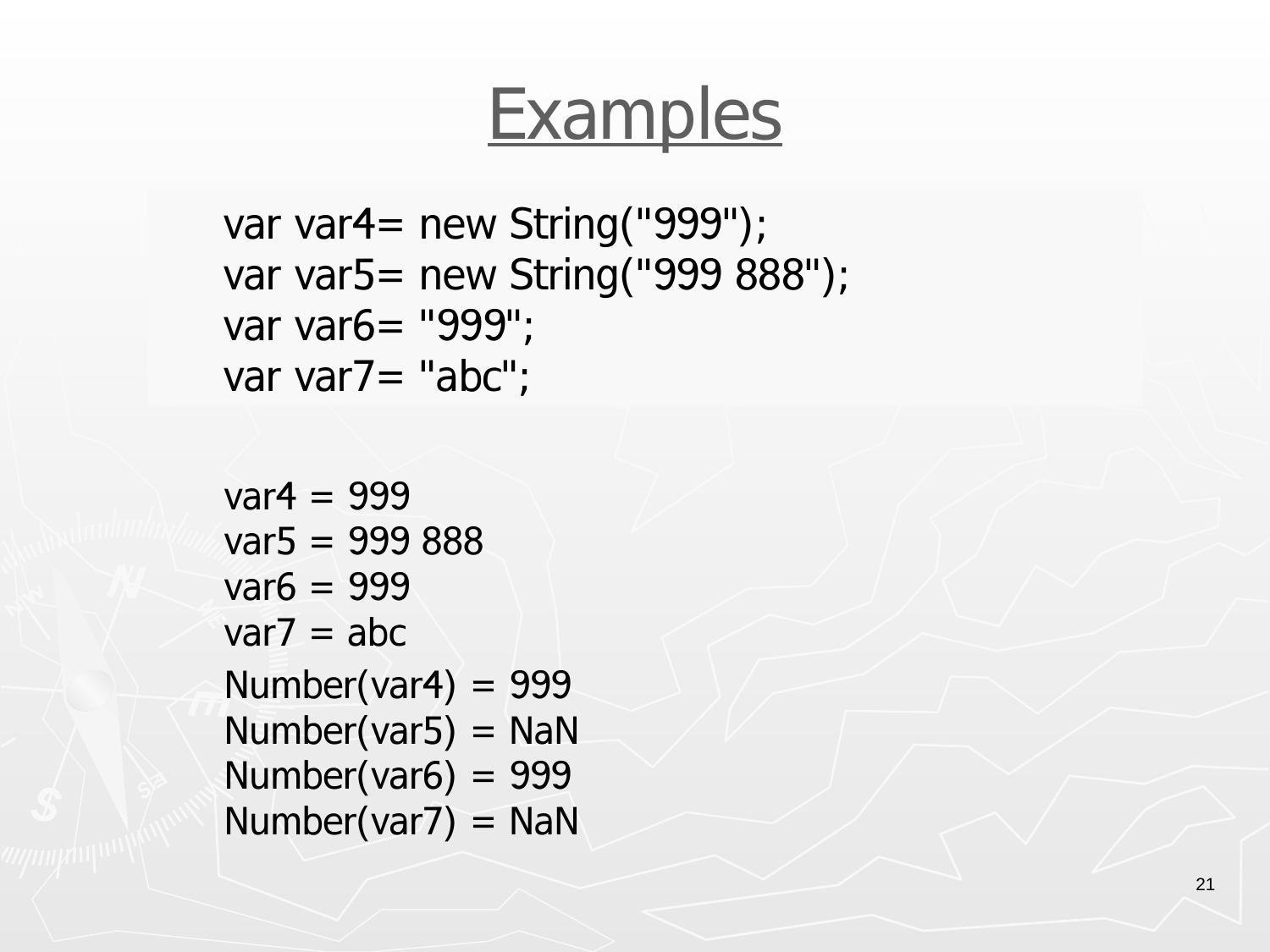

# Examples
var var4= new String("999");
var var5= new String("999 888");
var var6= "999";
var var7= "abc";
var4 = 999
var5 = 999 888
var6 = 999
var7 = abc
Number(var4) = 999
Number(var5) = NaN
Number(var6) = 999
Number(var7) = NaN
21